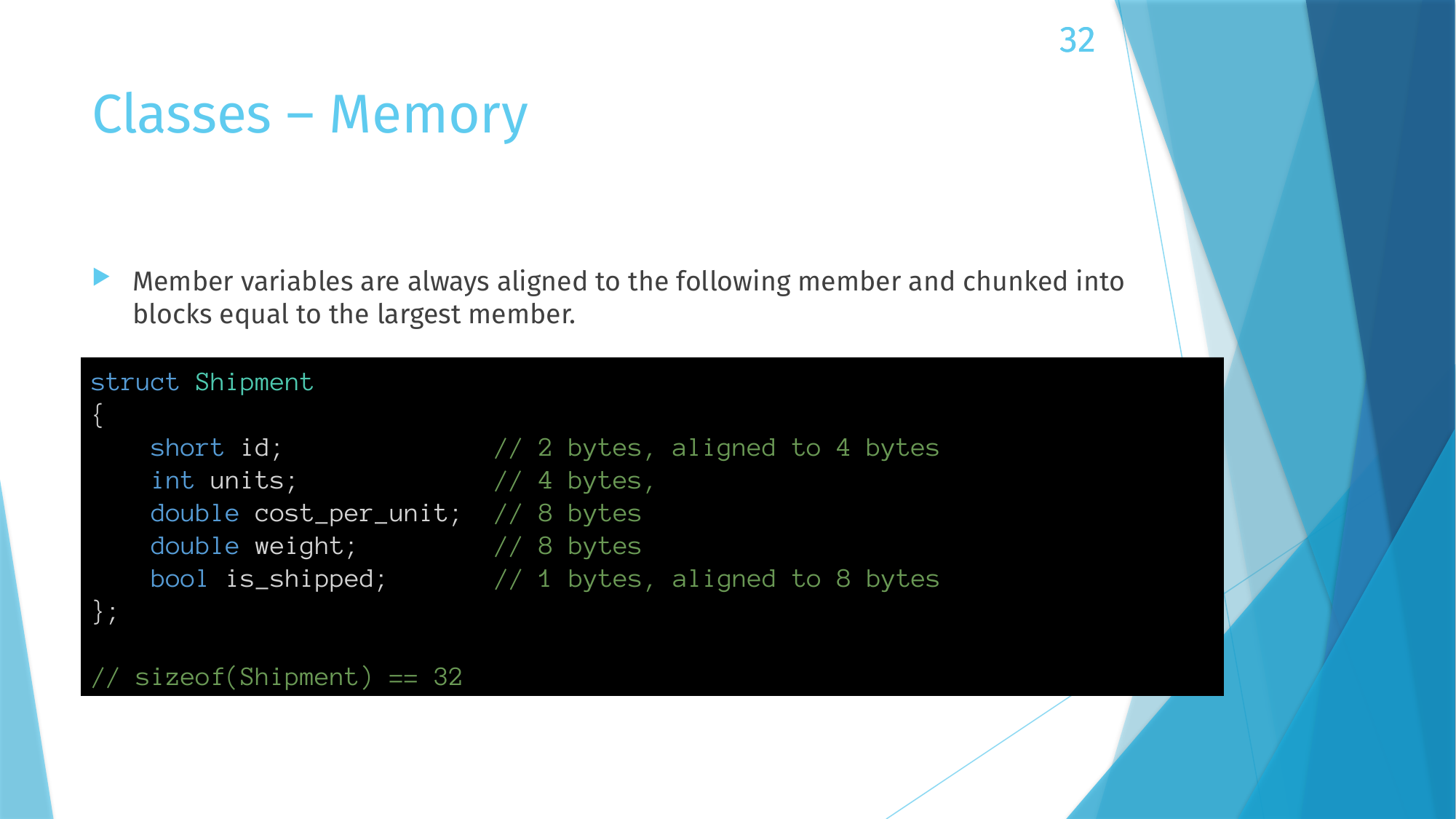

# Classes – Memory
Member variables are always aligned to the following member and chunked into blocks equal to the largest member.

struct Shipment
{
    short id;              // 2 bytes, aligned to 4 bytes
    int units;             // 4 bytes,
    double cost_per_unit;  // 8 bytes
    double weight;         // 8 bytes
    bool is_shipped;       // 1 bytes, aligned to 8 bytes
};

// sizeof(Shipment) == 32